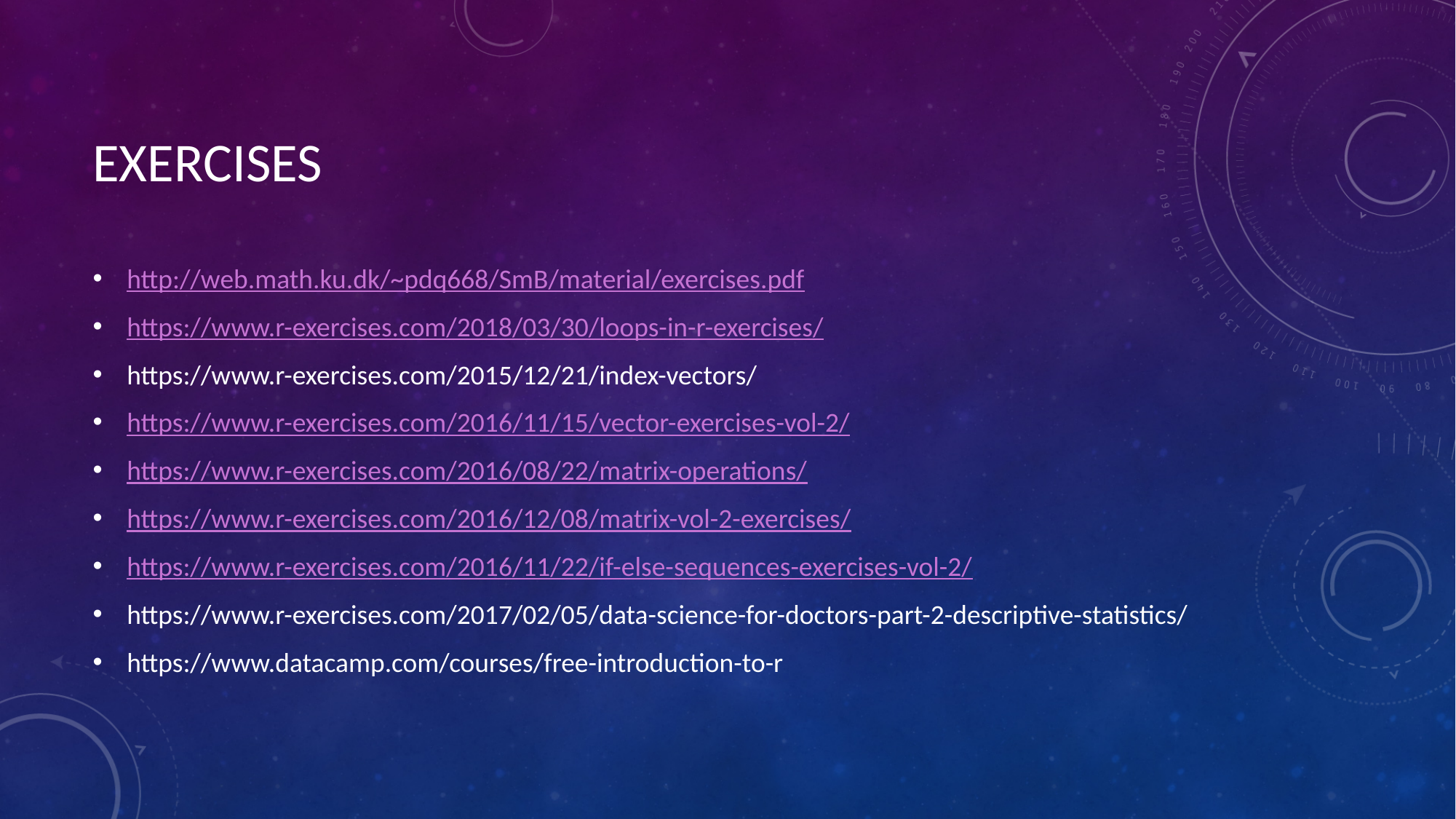

# Exercises
http://web.math.ku.dk/~pdq668/SmB/material/exercises.pdf
https://www.r-exercises.com/2018/03/30/loops-in-r-exercises/
https://www.r-exercises.com/2015/12/21/index-vectors/
https://www.r-exercises.com/2016/11/15/vector-exercises-vol-2/
https://www.r-exercises.com/2016/08/22/matrix-operations/
https://www.r-exercises.com/2016/12/08/matrix-vol-2-exercises/
https://www.r-exercises.com/2016/11/22/if-else-sequences-exercises-vol-2/
https://www.r-exercises.com/2017/02/05/data-science-for-doctors-part-2-descriptive-statistics/
https://www.datacamp.com/courses/free-introduction-to-r